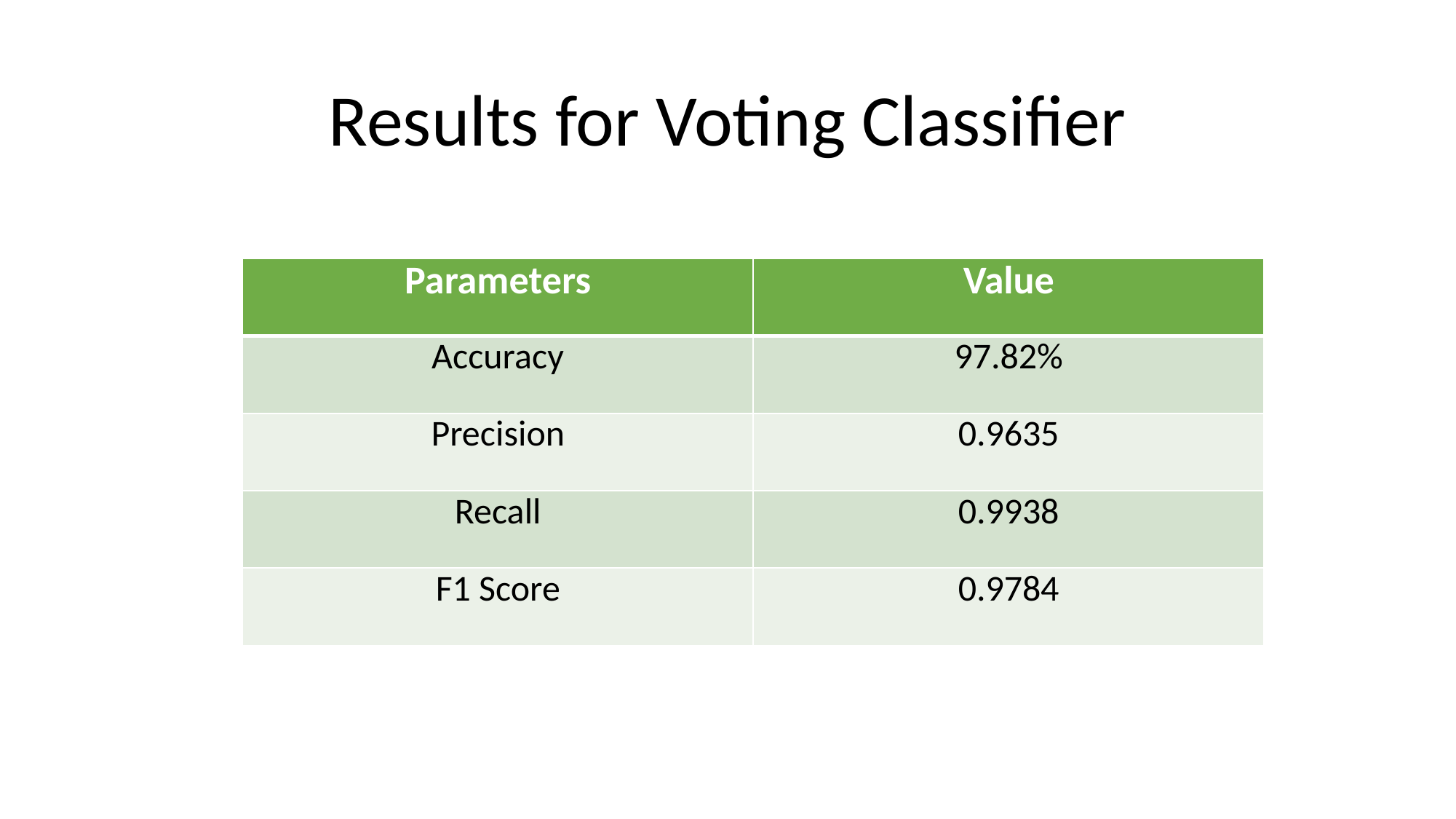

# Results for Voting Classifier
| Parameters | Value |
| --- | --- |
| Accuracy | 97.82% |
| Precision | 0.9635 |
| Recall | 0.9938 |
| F1 Score | 0.9784 |